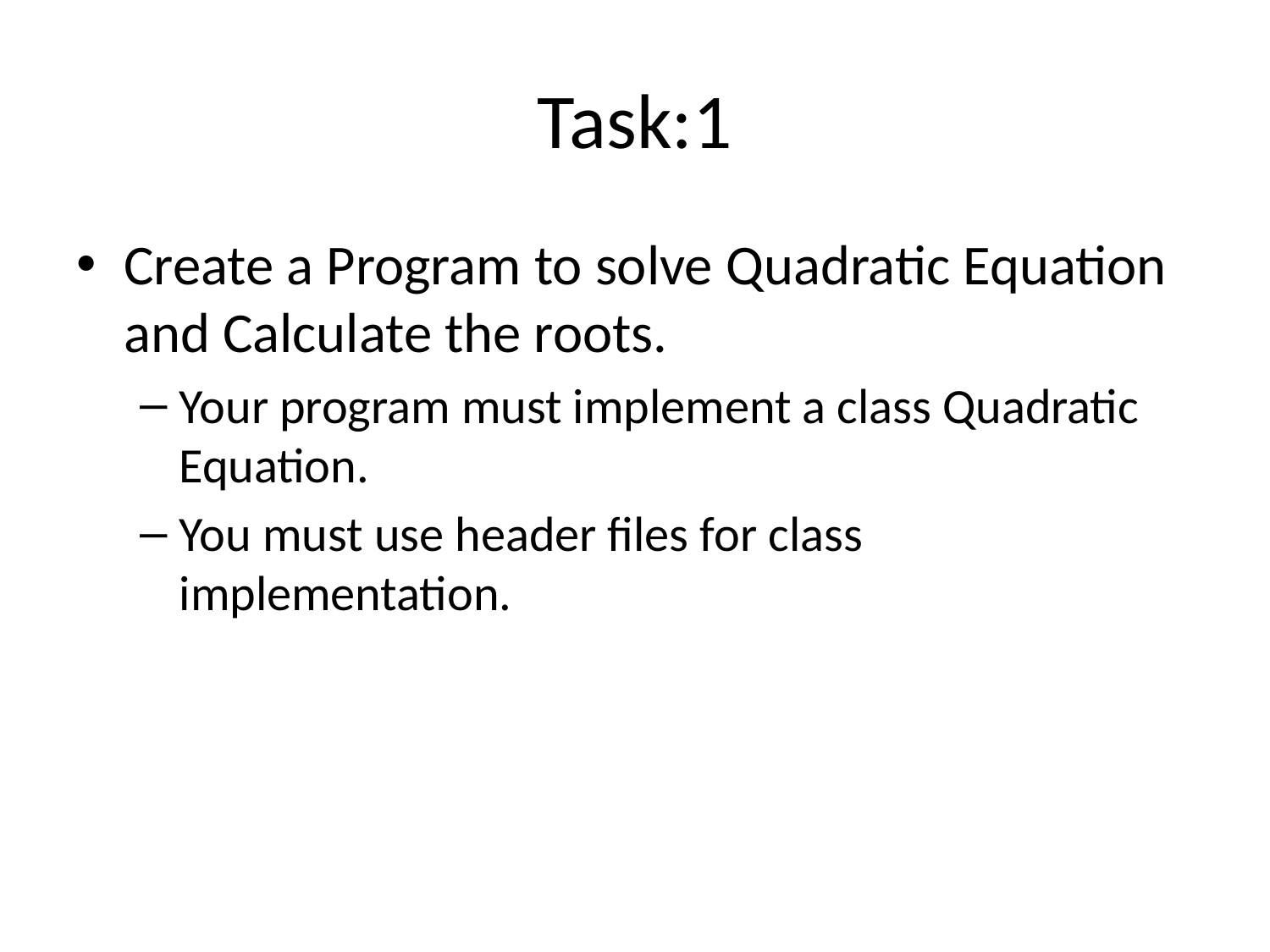

# Task:1
Create a Program to solve Quadratic Equation and Calculate the roots.
Your program must implement a class Quadratic Equation.
You must use header files for class implementation.